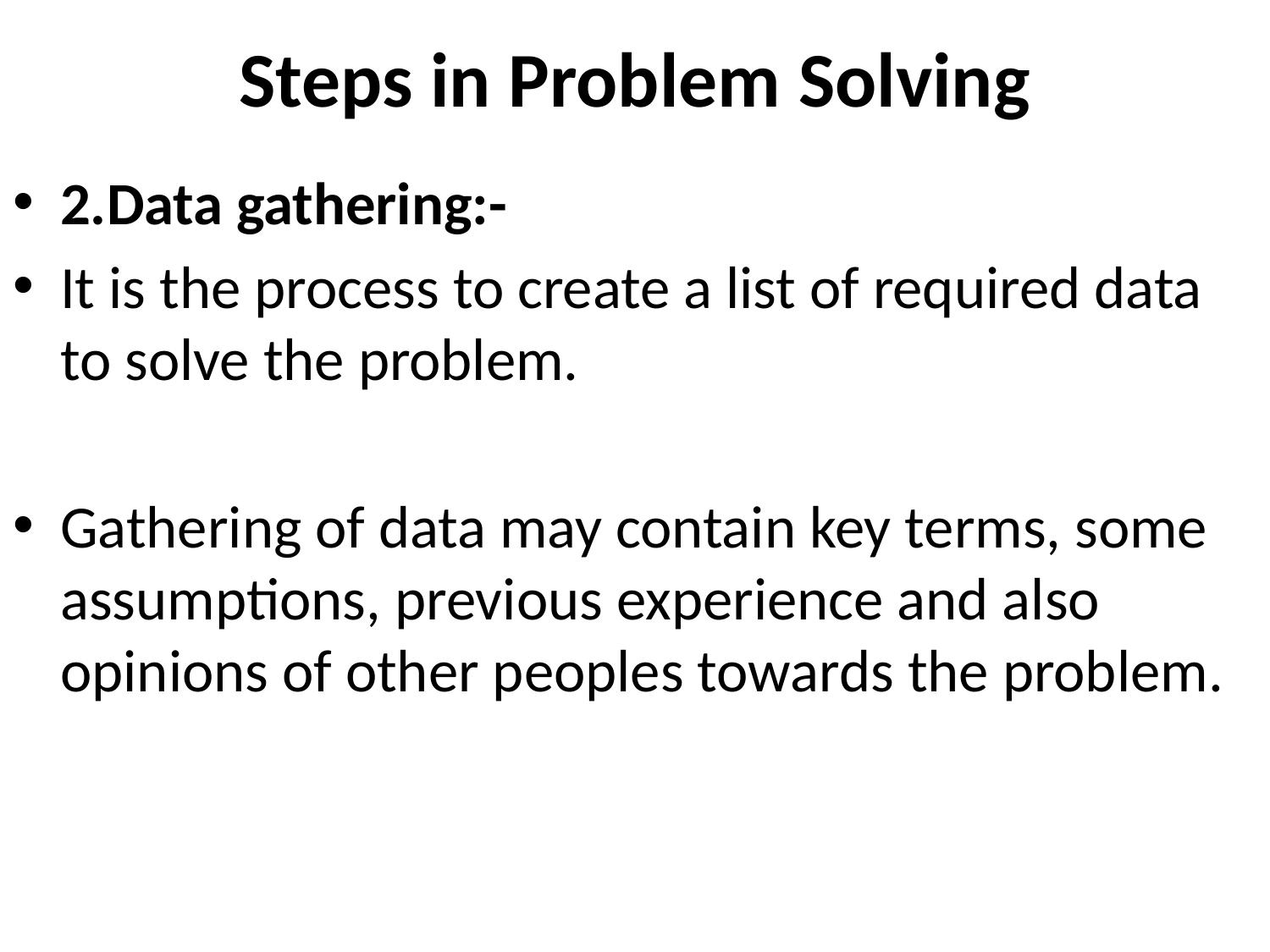

# Steps in Problem Solving
2.Data gathering:-
It is the process to create a list of required data to solve the problem.

Gathering of data may contain key terms, some assumptions, previous experience and also opinions of other peoples towards the problem.